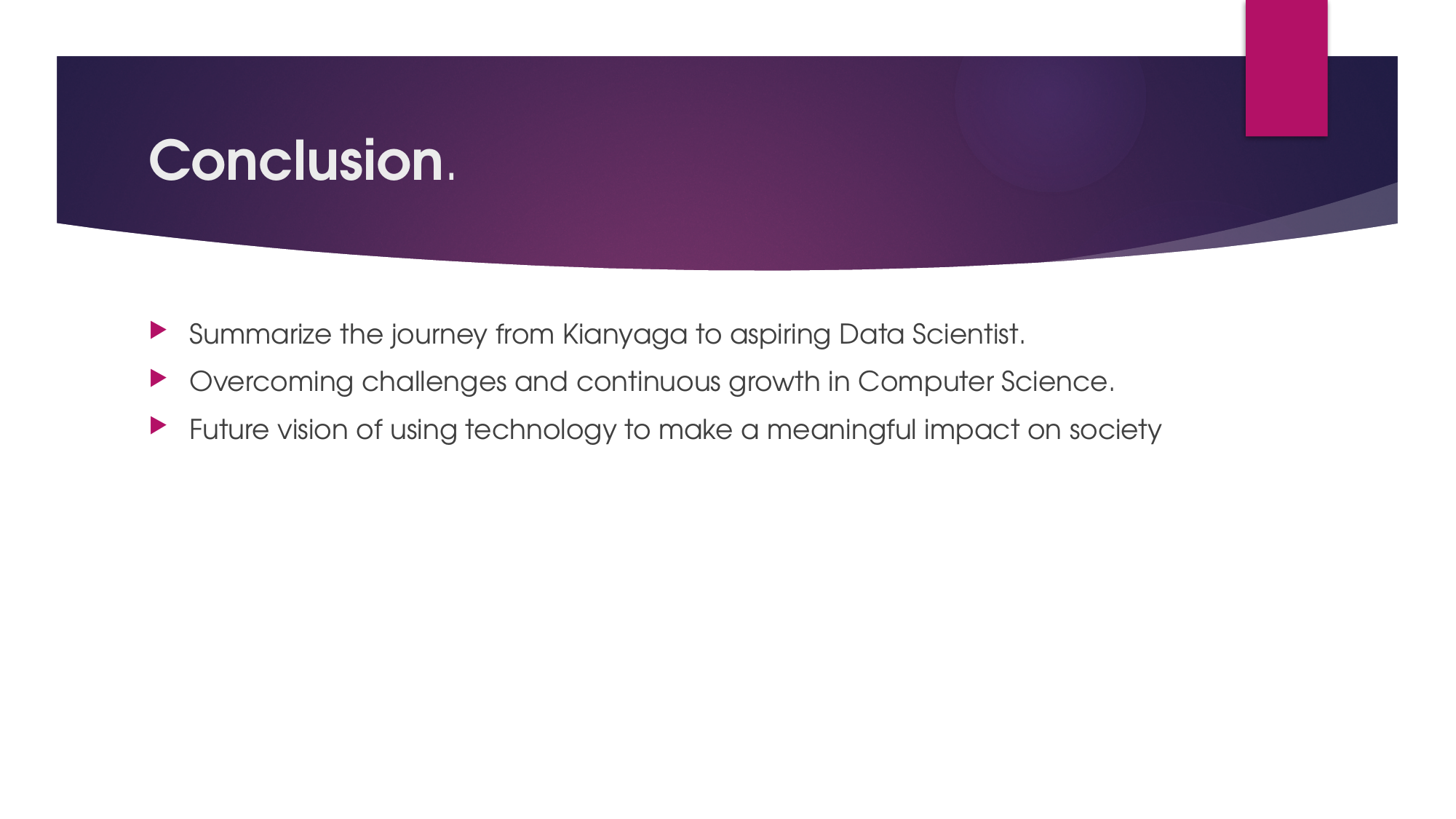

# Conclusion.
Summarize the journey from Kianyaga to aspiring Data Scientist.
Overcoming challenges and continuous growth in Computer Science.
Future vision of using technology to make a meaningful impact on society